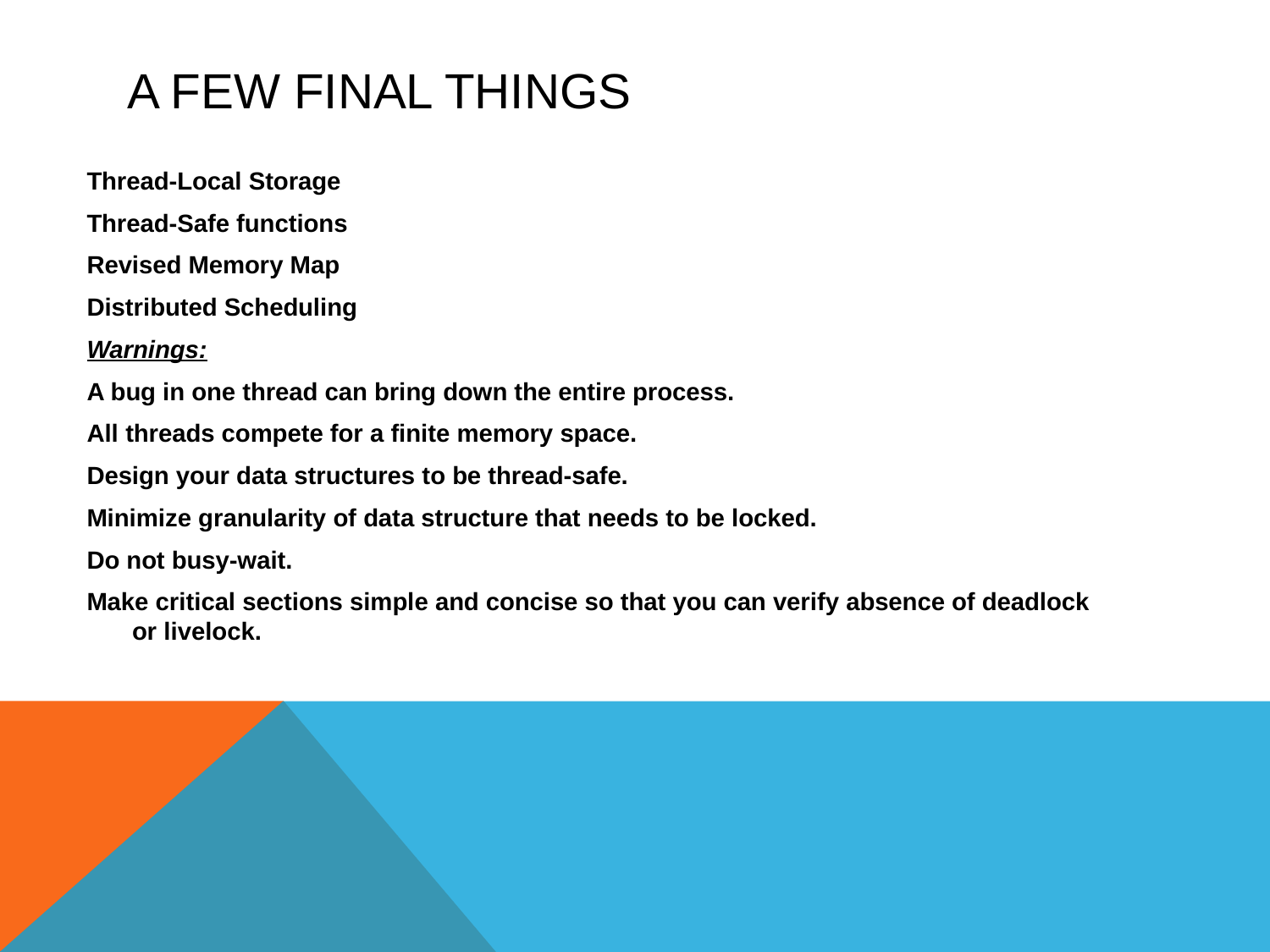

# A few final things
Thread-Local Storage
Thread-Safe functions
Revised Memory Map
Distributed Scheduling
Warnings:
A bug in one thread can bring down the entire process.
All threads compete for a finite memory space.
Design your data structures to be thread-safe.
Minimize granularity of data structure that needs to be locked.
Do not busy-wait.
Make critical sections simple and concise so that you can verify absence of deadlock or livelock.